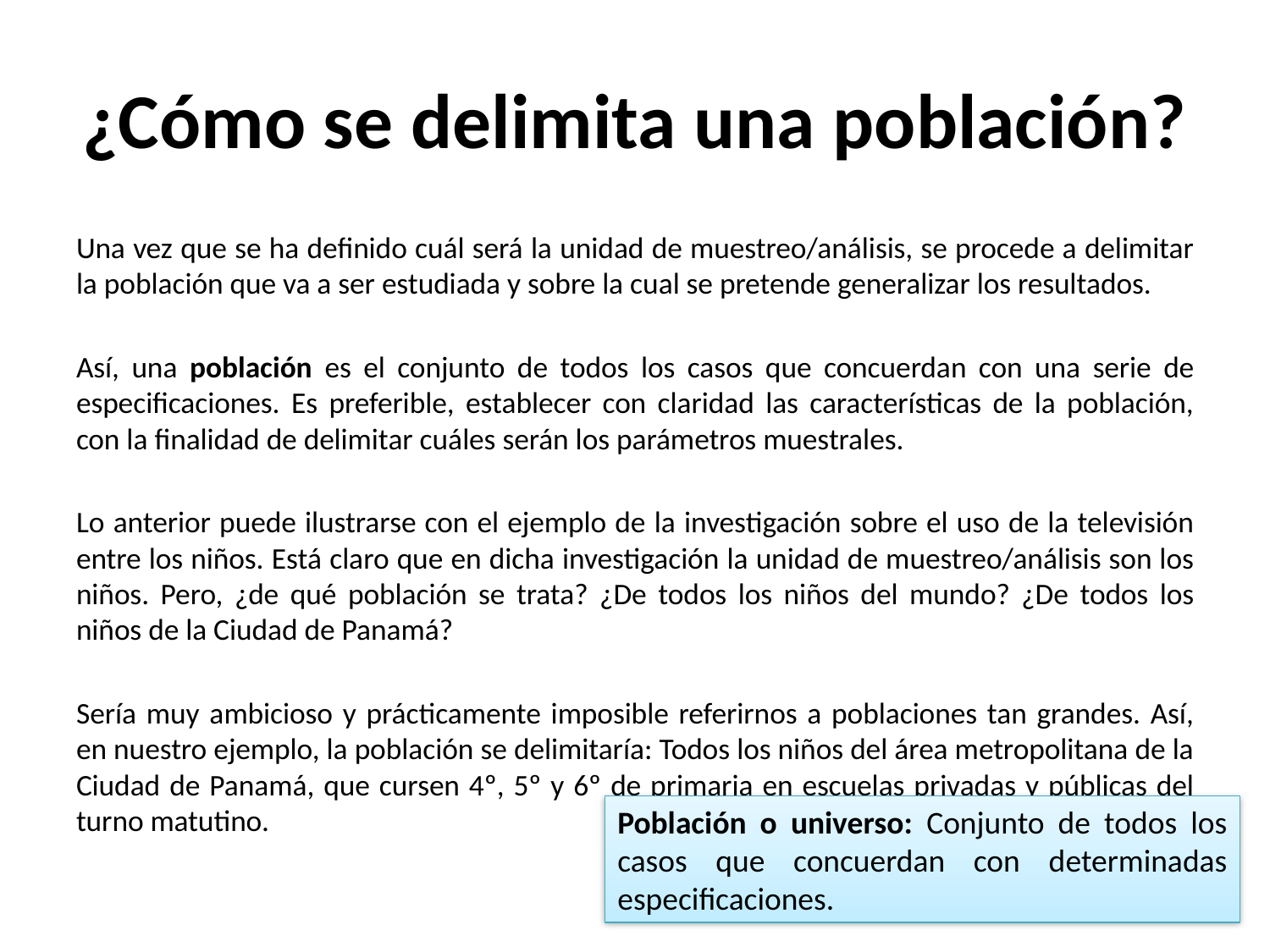

# ¿Cómo se delimita una población?
Una vez que se ha definido cuál será la unidad de muestreo/análisis, se procede a delimitar la población que va a ser estudiada y sobre la cual se pretende generalizar los resultados.

Así, una población es el conjunto de todos los casos que concuerdan con una serie de especificaciones. Es preferible, establecer con claridad las características de la población, con la finalidad de delimitar cuáles serán los parámetros muestrales.

Lo anterior puede ilustrarse con el ejemplo de la investigación sobre el uso de la televisión entre los niños. Está claro que en dicha investigación la unidad de muestreo/análisis son los niños. Pero, ¿de qué población se trata? ¿De todos los niños del mundo? ¿De todos los niños de la Ciudad de Panamá?

Sería muy ambicioso y prácticamente imposible referirnos a poblaciones tan grandes. Así, en nuestro ejemplo, la población se delimitaría: Todos los niños del área metropolitana de la Ciudad de Panamá, que cursen 4º, 5º y 6º de primaria en escuelas privadas y públicas del turno matutino.
Población o universo: Conjunto de todos los casos que concuerdan con determinadas especificaciones.